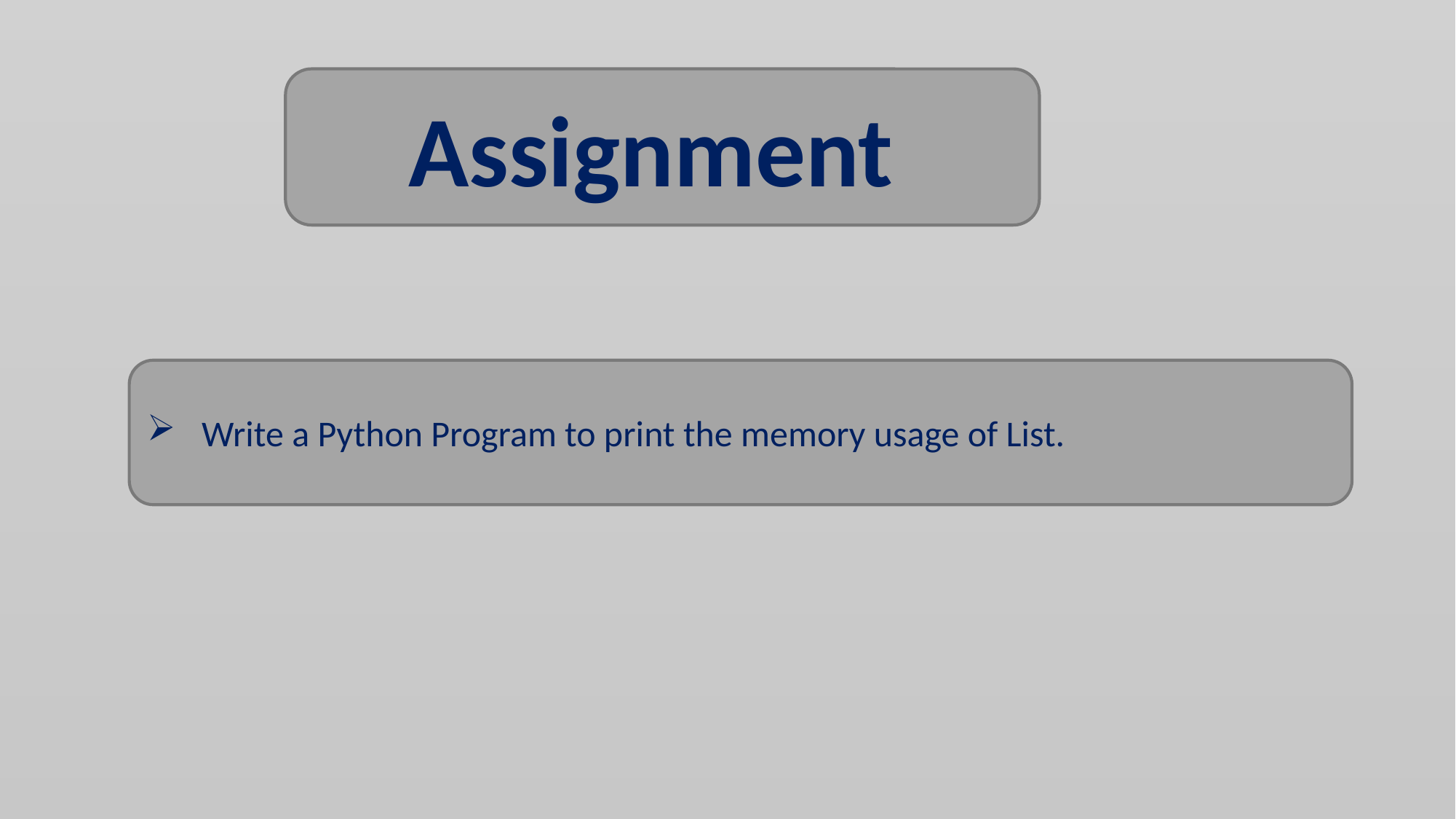

Assignment
Write a Python Program to print the memory usage of List.